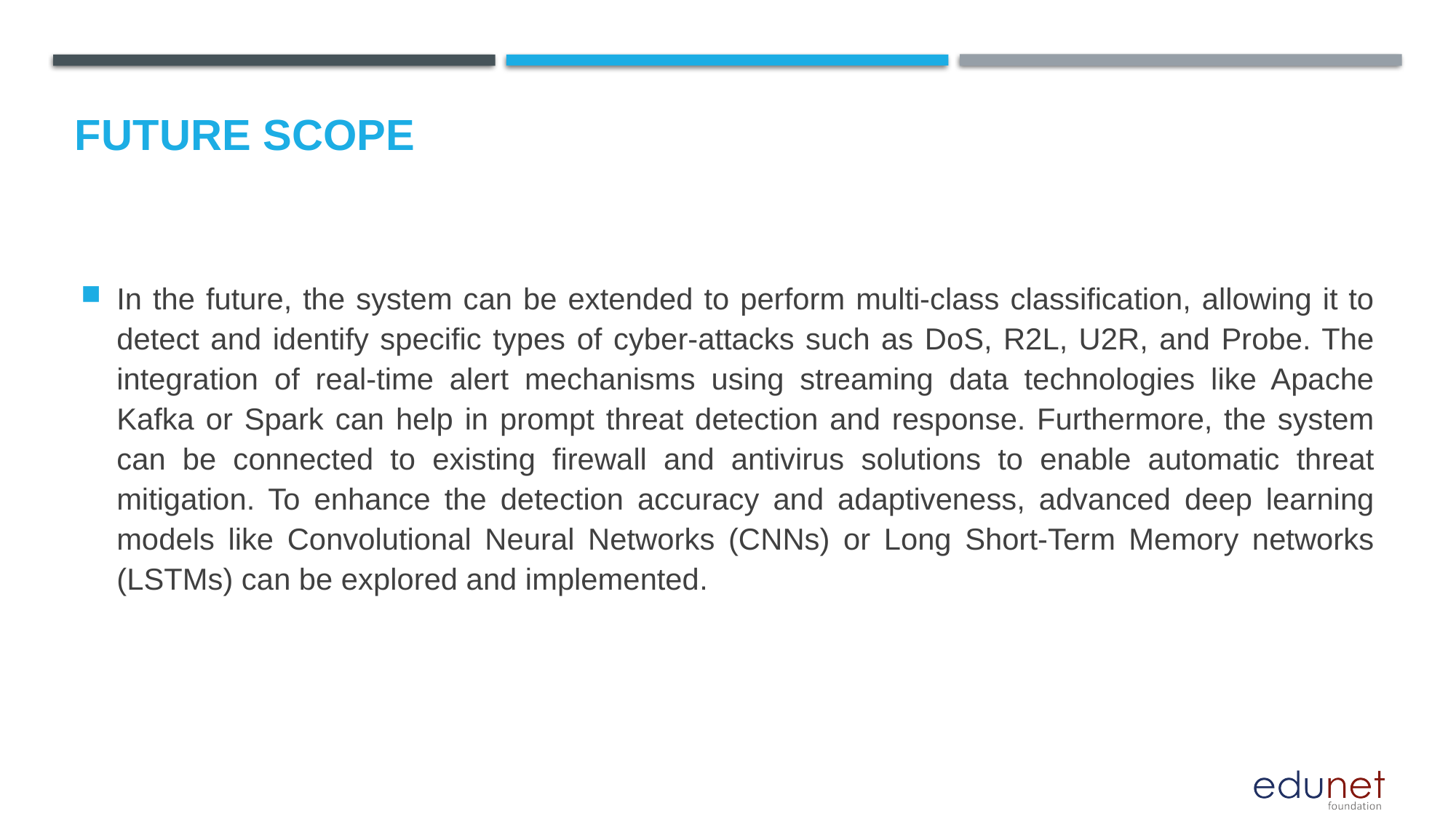

Future scope

In the future, the system can be extended to perform multi-class classification, allowing it to detect and identify specific types of cyber-attacks such as DoS, R2L, U2R, and Probe. The integration of real-time alert mechanisms using streaming data technologies like Apache Kafka or Spark can help in prompt threat detection and response. Furthermore, the system can be connected to existing firewall and antivirus solutions to enable automatic threat mitigation. To enhance the detection accuracy and adaptiveness, advanced deep learning models like Convolutional Neural Networks (CNNs) or Long Short-Term Memory networks (LSTMs) can be explored and implemented.